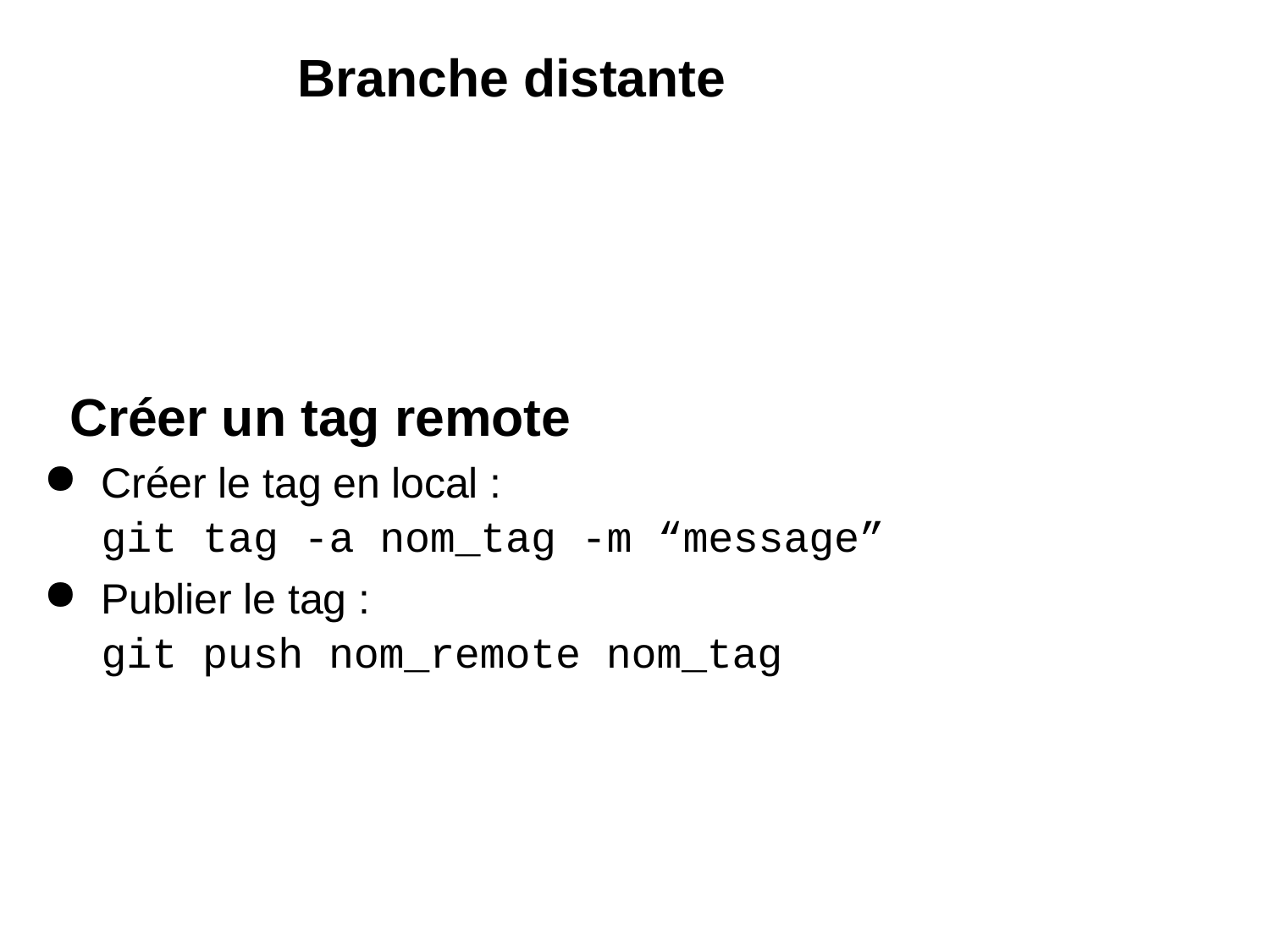

# Branche distante
Créer un tag remote
Créer le tag en local :
git tag -a nom_tag -m “message”
Publier le tag :
git push nom_remote nom_tag